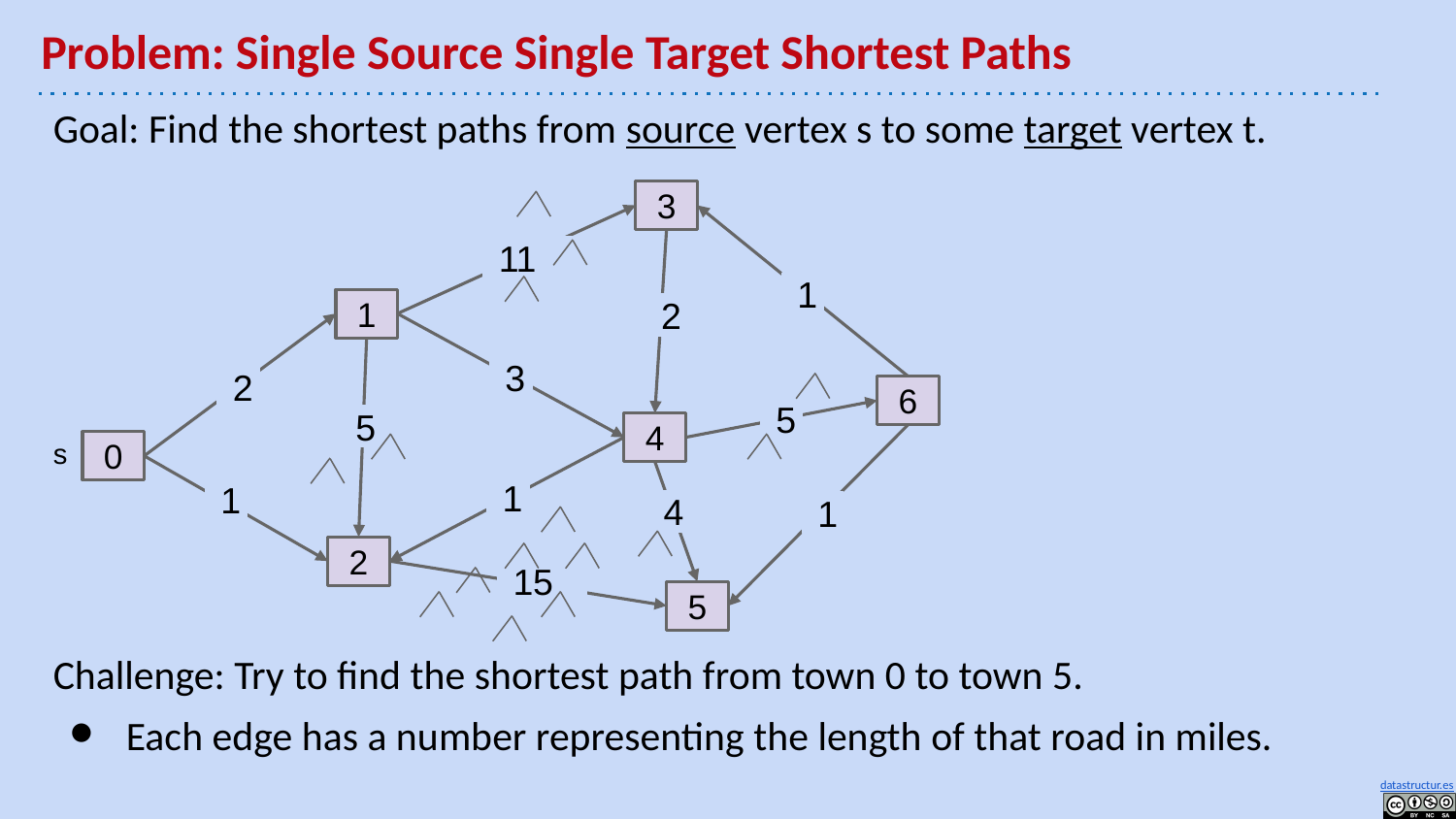

# Problem: Single Source Single Target Shortest Paths
Goal: Find the shortest paths from source vertex s to some target vertex t.

Challenge: Try to find the shortest path from town 0 to town 5.
Each edge has a number representing the length of that road in miles.
3
11
1
1
2
3
2
6
5
5
4
s
0
1
1
4
1
2
15
5